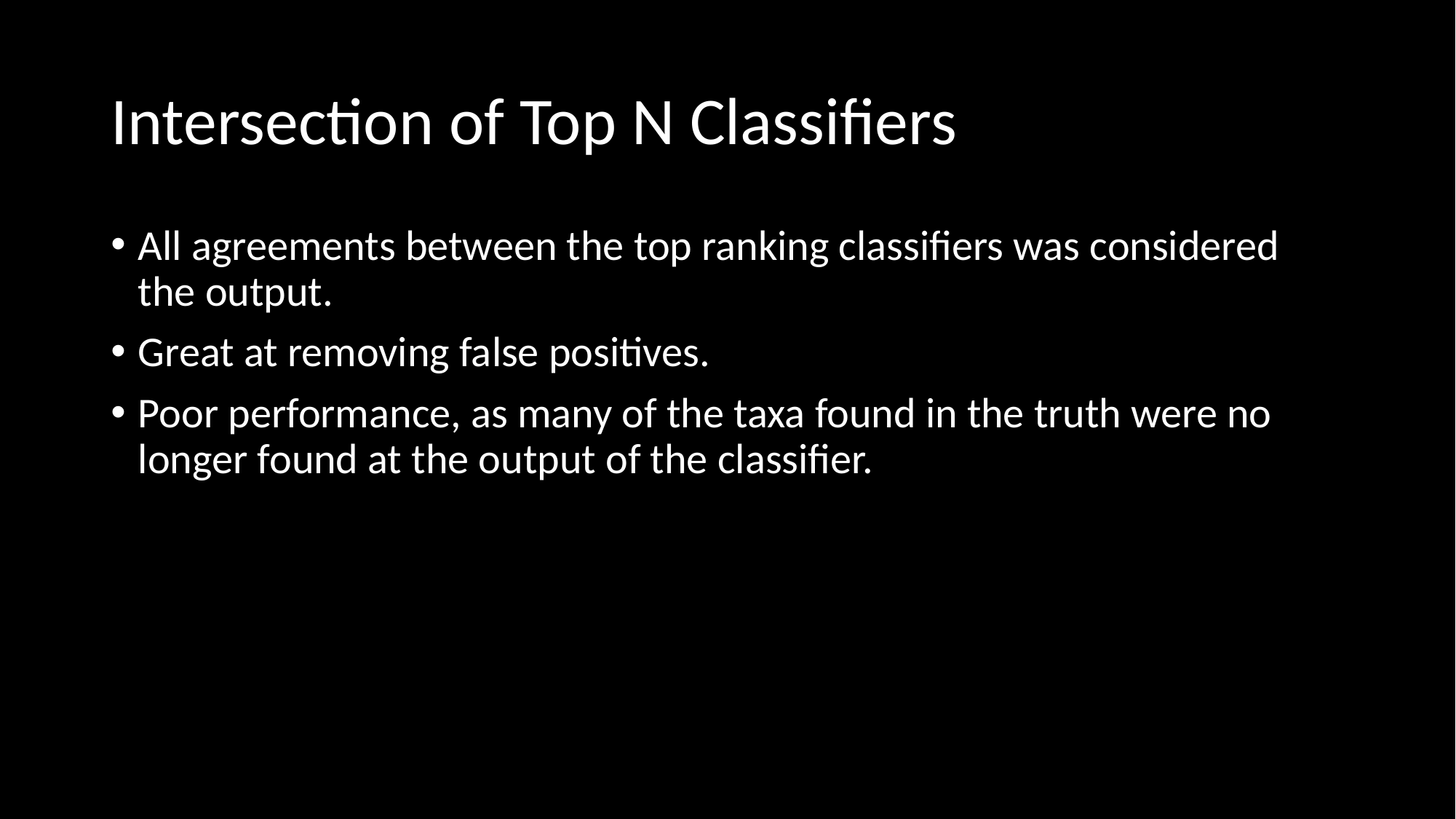

# Intersection of Top N Classifiers
All agreements between the top ranking classifiers was considered the output.
Great at removing false positives.
Poor performance, as many of the taxa found in the truth were no longer found at the output of the classifier.